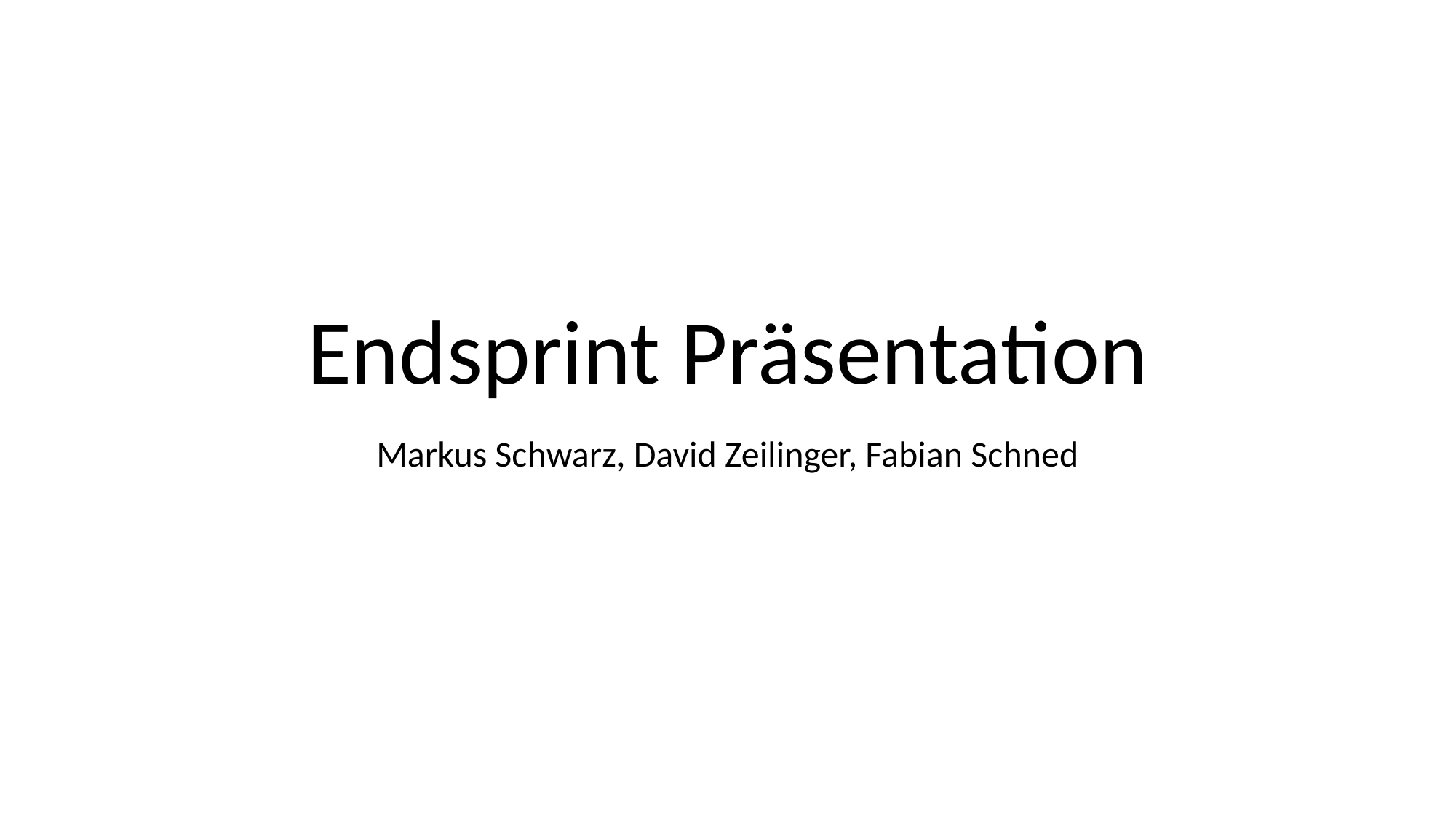

# Endsprint Präsentation
Markus Schwarz, David Zeilinger, Fabian Schned